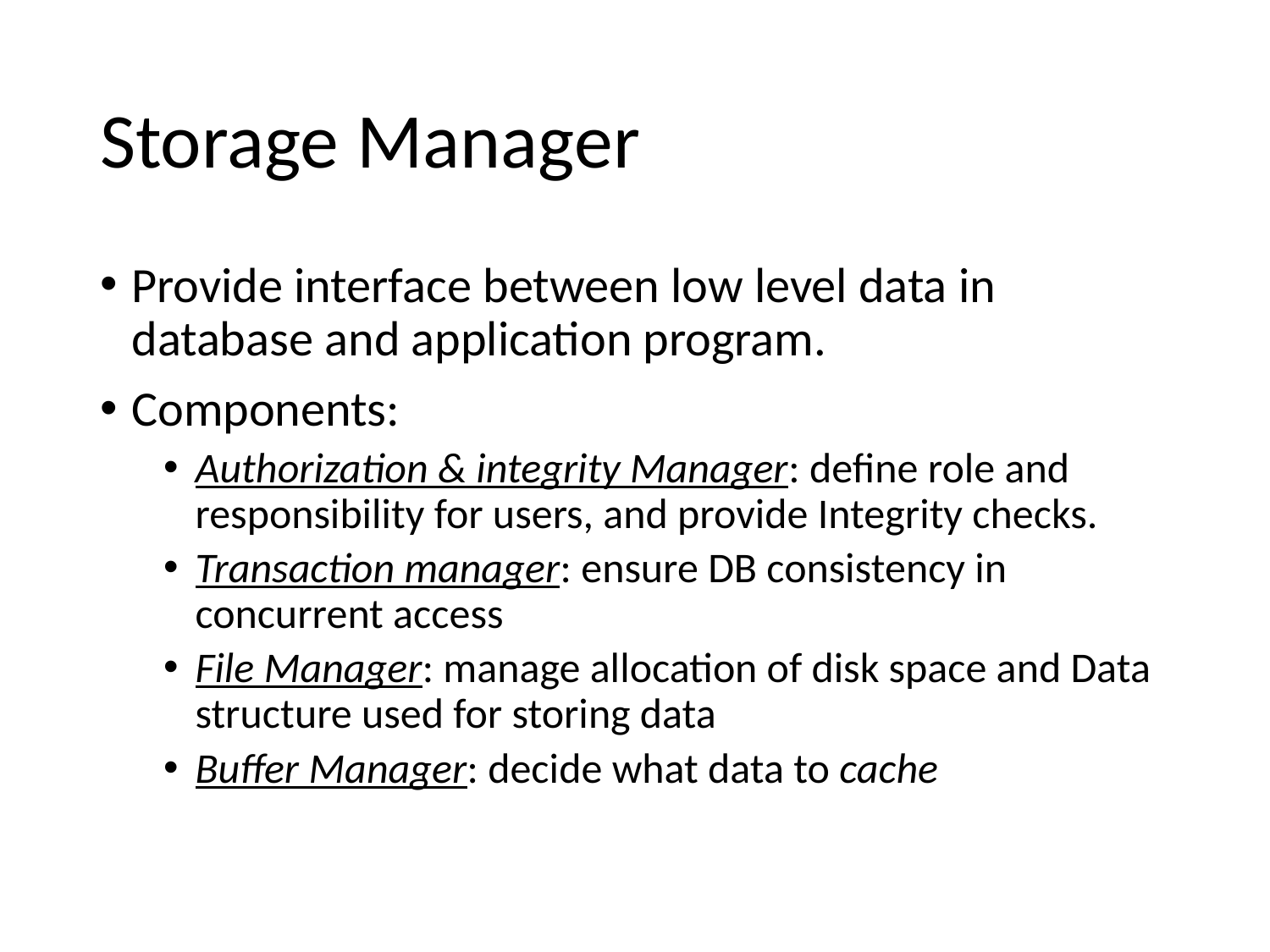

# Storage Manager
Provide interface between low level data in database and application program.
Components:
Authorization & integrity Manager: define role and responsibility for users, and provide Integrity checks.
Transaction manager: ensure DB consistency in concurrent access
File Manager: manage allocation of disk space and Data structure used for storing data
Buffer Manager: decide what data to cache